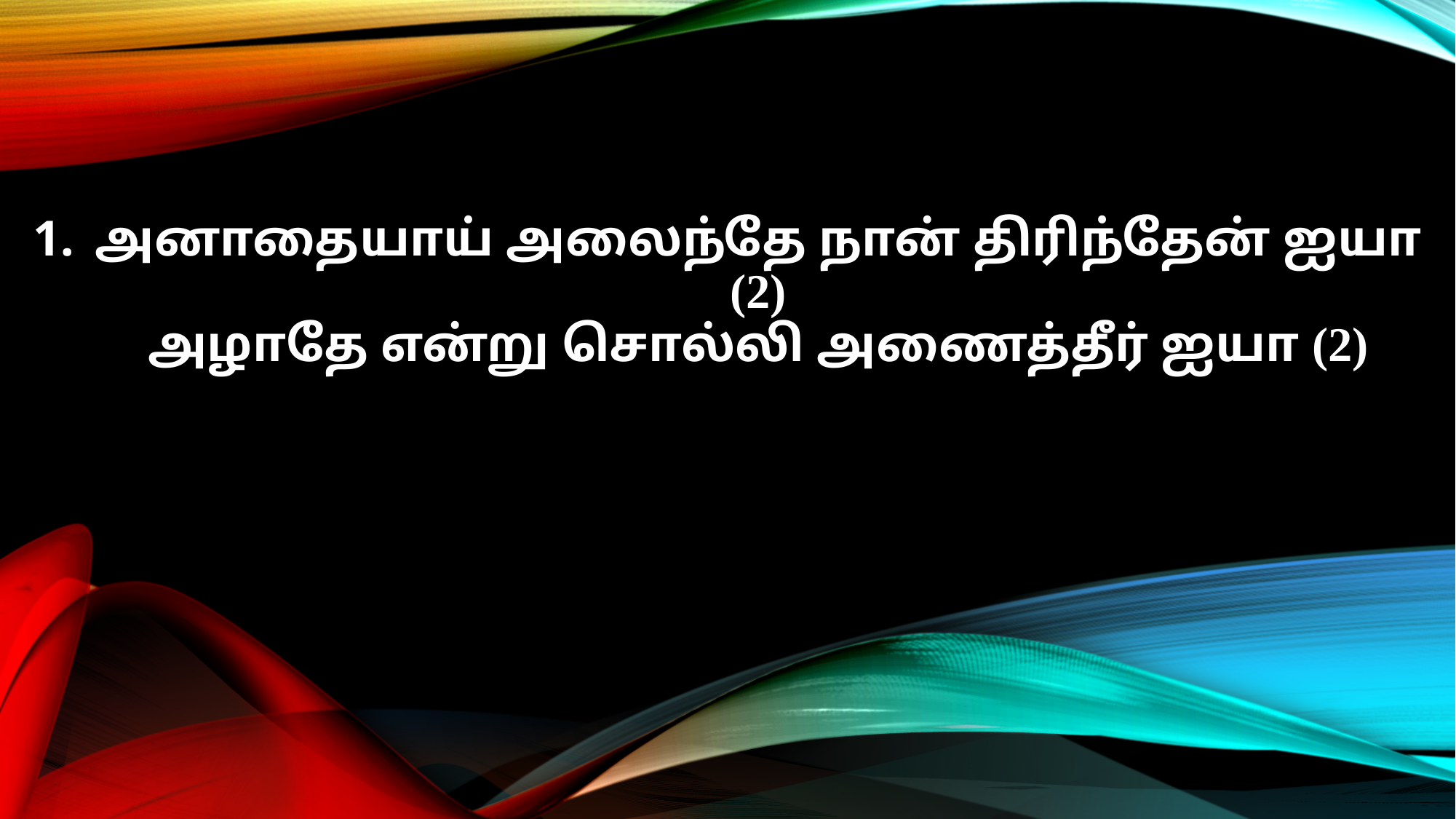

அனாதையாய் அலைந்தே நான் திரிந்தேன் ஐயா (2)
அழாதே என்று சொல்லி அணைத்தீர் ஐயா (2)